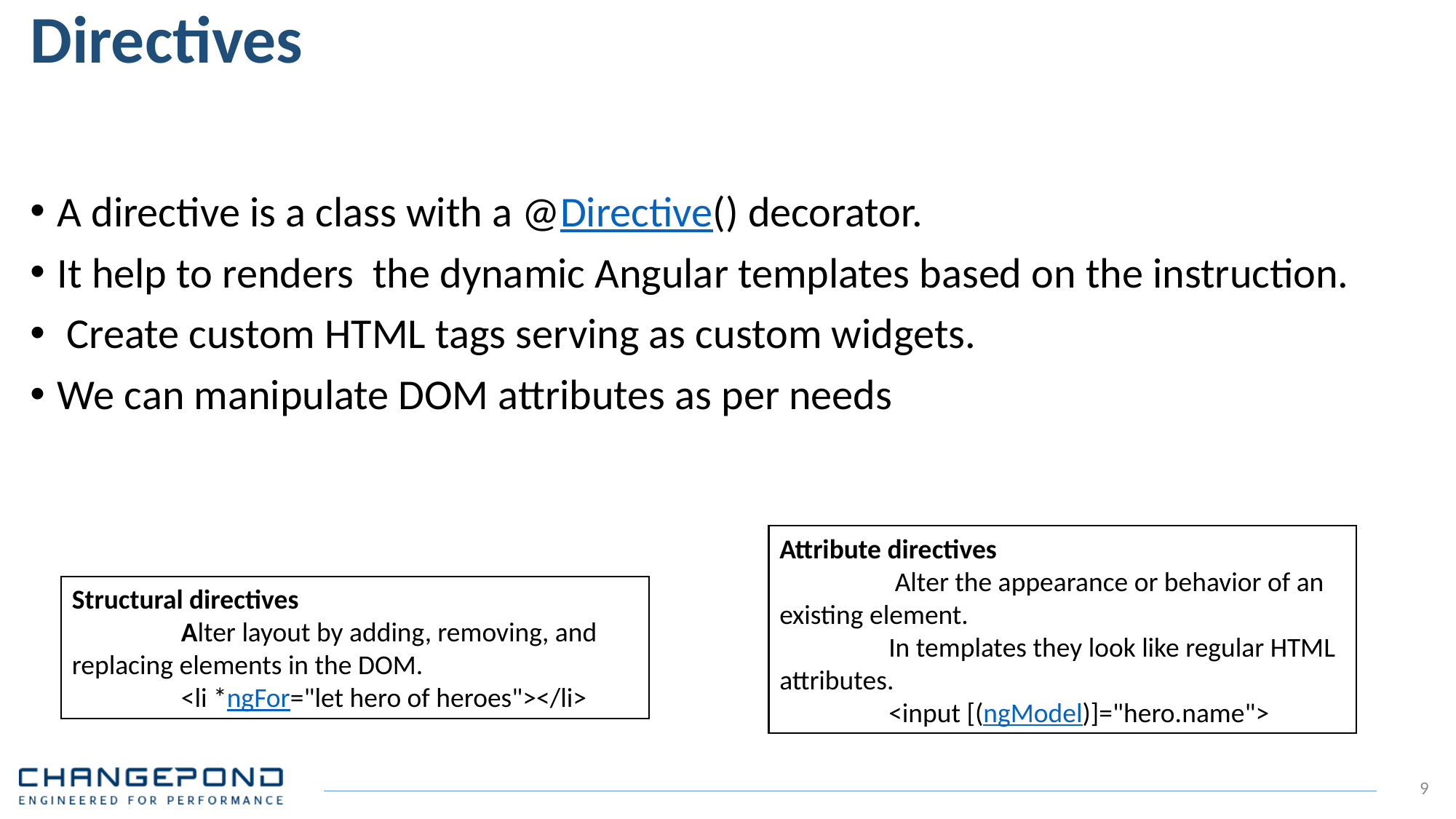

# Directives
A directive is a class with a @Directive() decorator.
It help to renders  the dynamic Angular templates based on the instruction.
 Create custom HTML tags serving as custom widgets.
We can manipulate DOM attributes as per needs

Attribute directives
	 Alter the appearance or behavior of an existing element.
	In templates they look like regular HTML attributes.
 	<input [(ngModel)]="hero.name">
Structural directives
	Alter layout by adding, removing, and replacing elements in the DOM.
	<li *ngFor="let hero of heroes"></li>
9